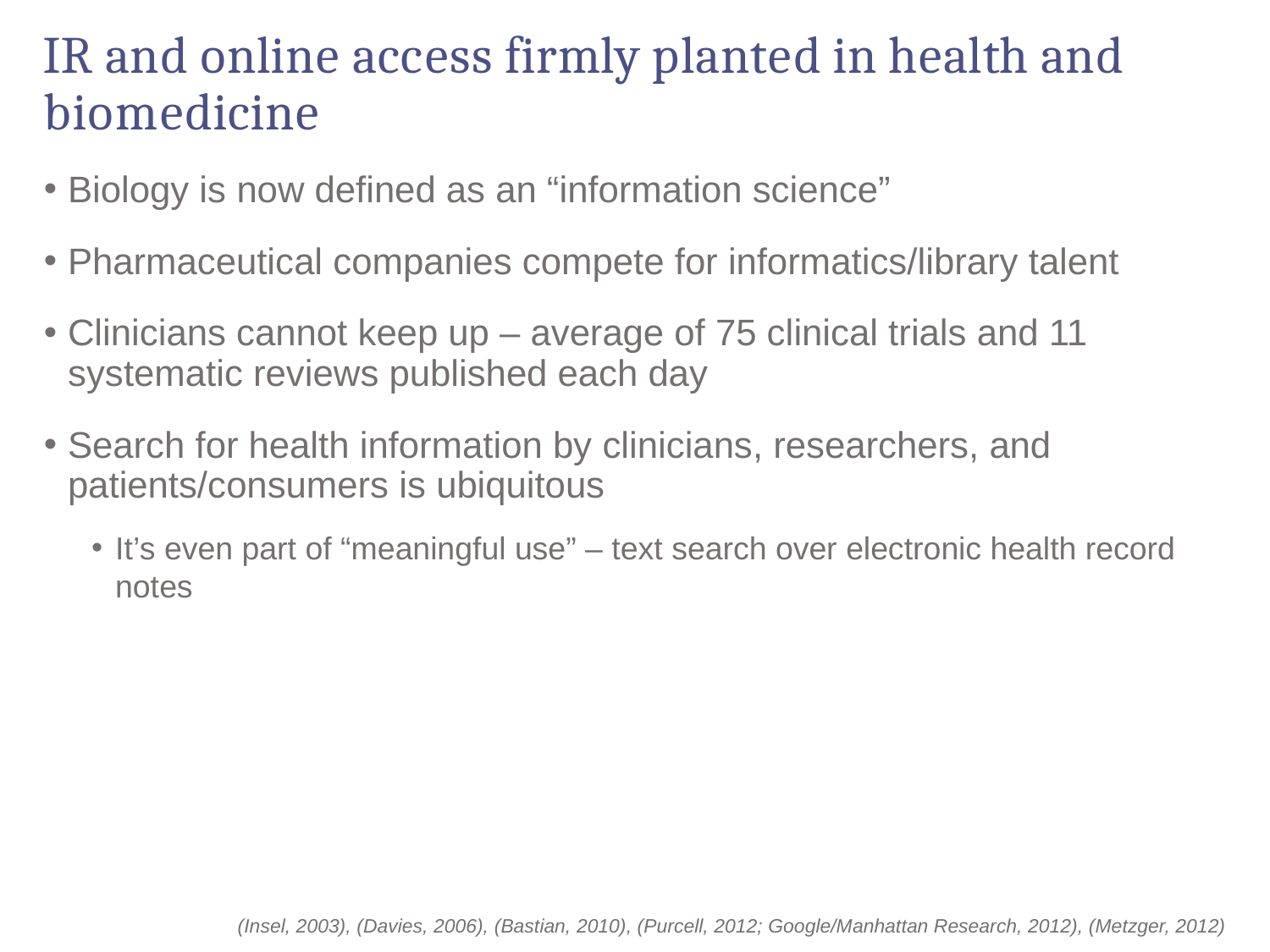

# IR and online access firmly planted in health and biomedicine
Biology is now defined as an “information science”
Pharmaceutical companies compete for informatics/library talent
Clinicians cannot keep up – average of 75 clinical trials and 11 systematic reviews published each day
Search for health information by clinicians, researchers, and patients/consumers is ubiquitous
It’s even part of “meaningful use” – text search over electronic health record notes
(Insel, 2003), (Davies, 2006), (Bastian, 2010), (Purcell, 2012; Google/Manhattan Research, 2012), (Metzger, 2012)